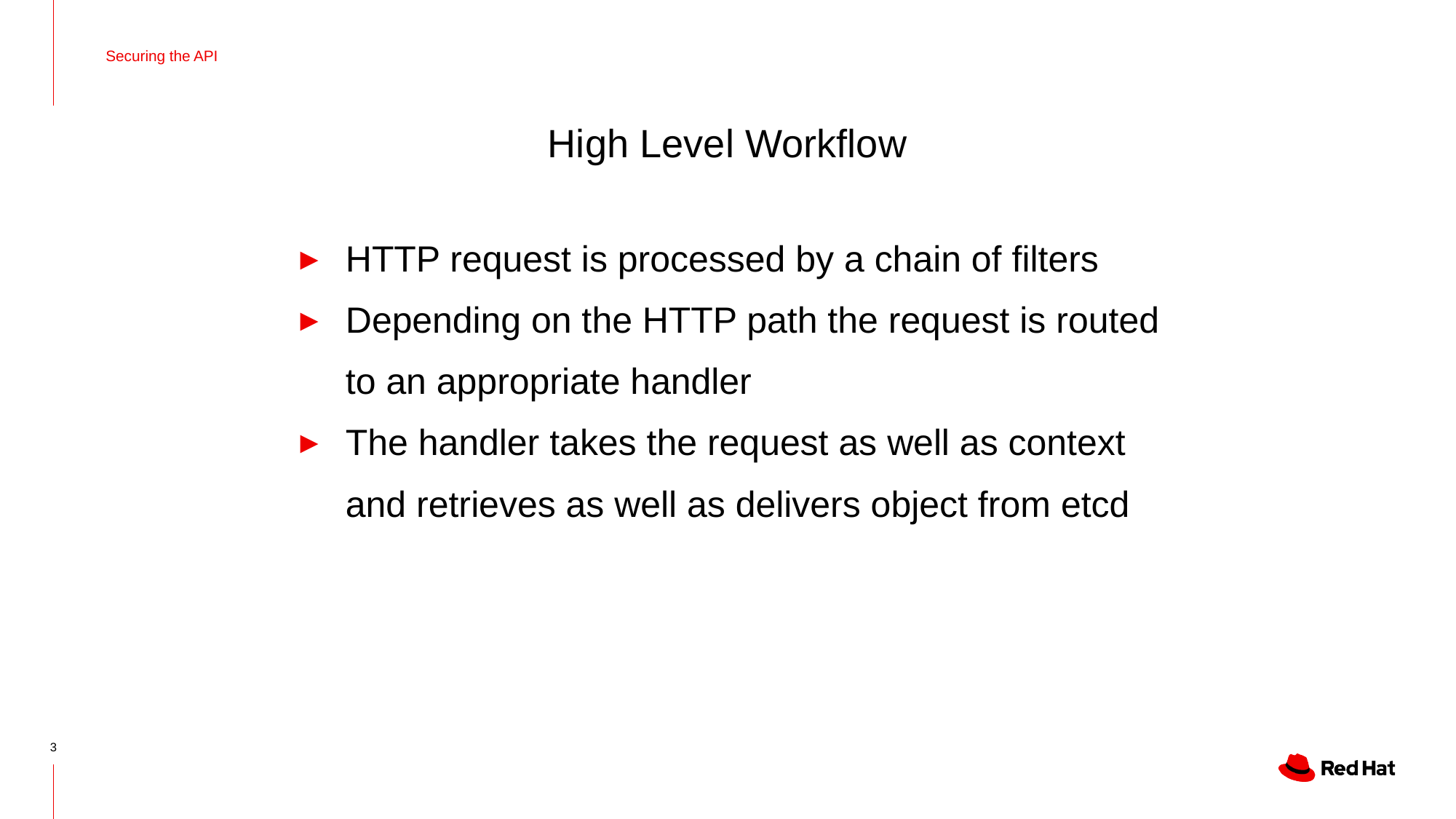

Securing the API
# High Level Workflow
HTTP request is processed by a chain of filters
Depending on the HTTP path the request is routed to an appropriate handler
The handler takes the request as well as context and retrieves as well as delivers object from etcd

3